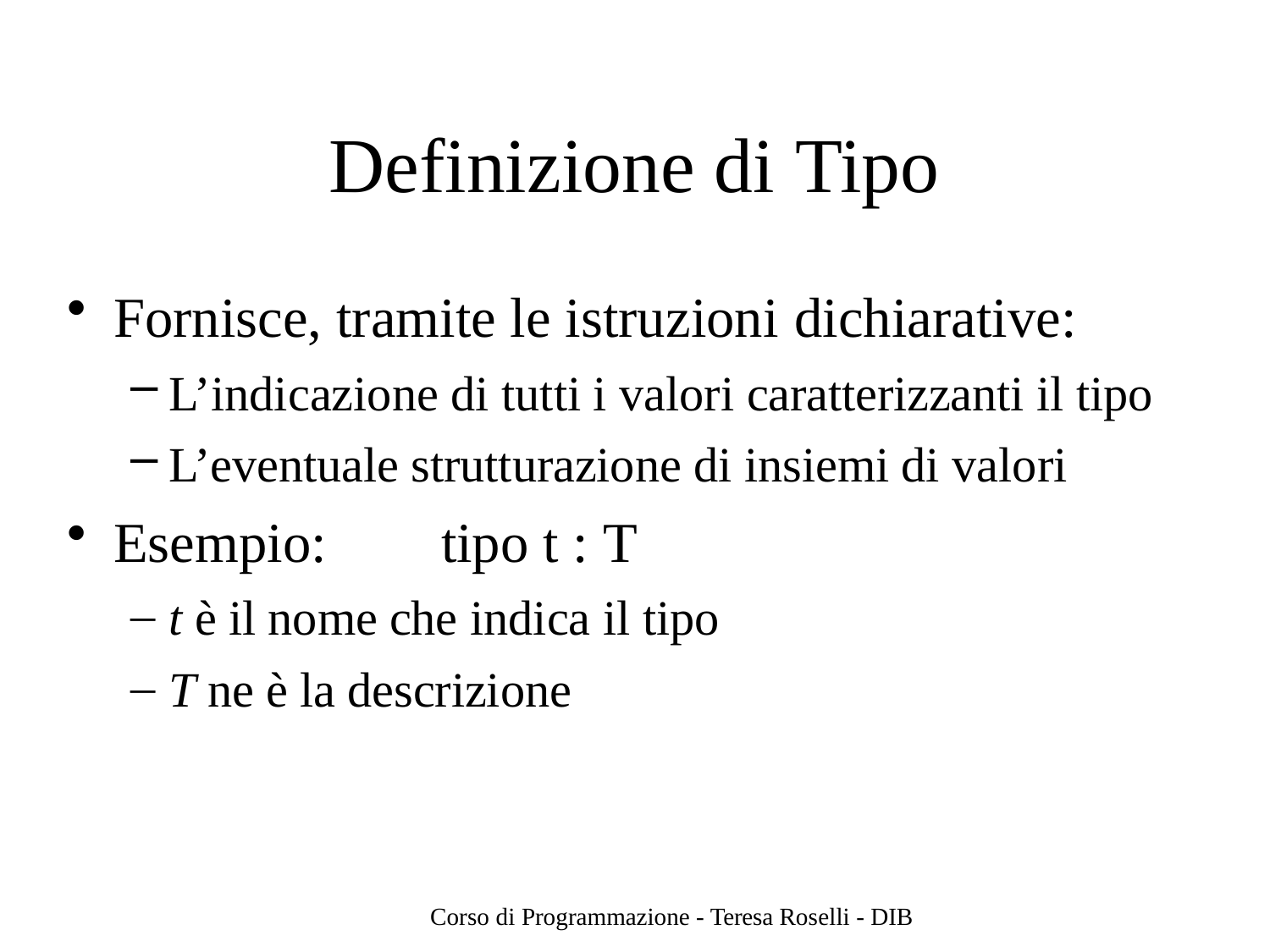

# Definizione di Tipo
Fornisce, tramite le istruzioni dichiarative:
L’indicazione di tutti i valori caratterizzanti il tipo
L’eventuale strutturazione di insiemi di valori
Esempio:	tipo t : T
t è il nome che indica il tipo
T ne è la descrizione
Corso di Programmazione - Teresa Roselli - DIB